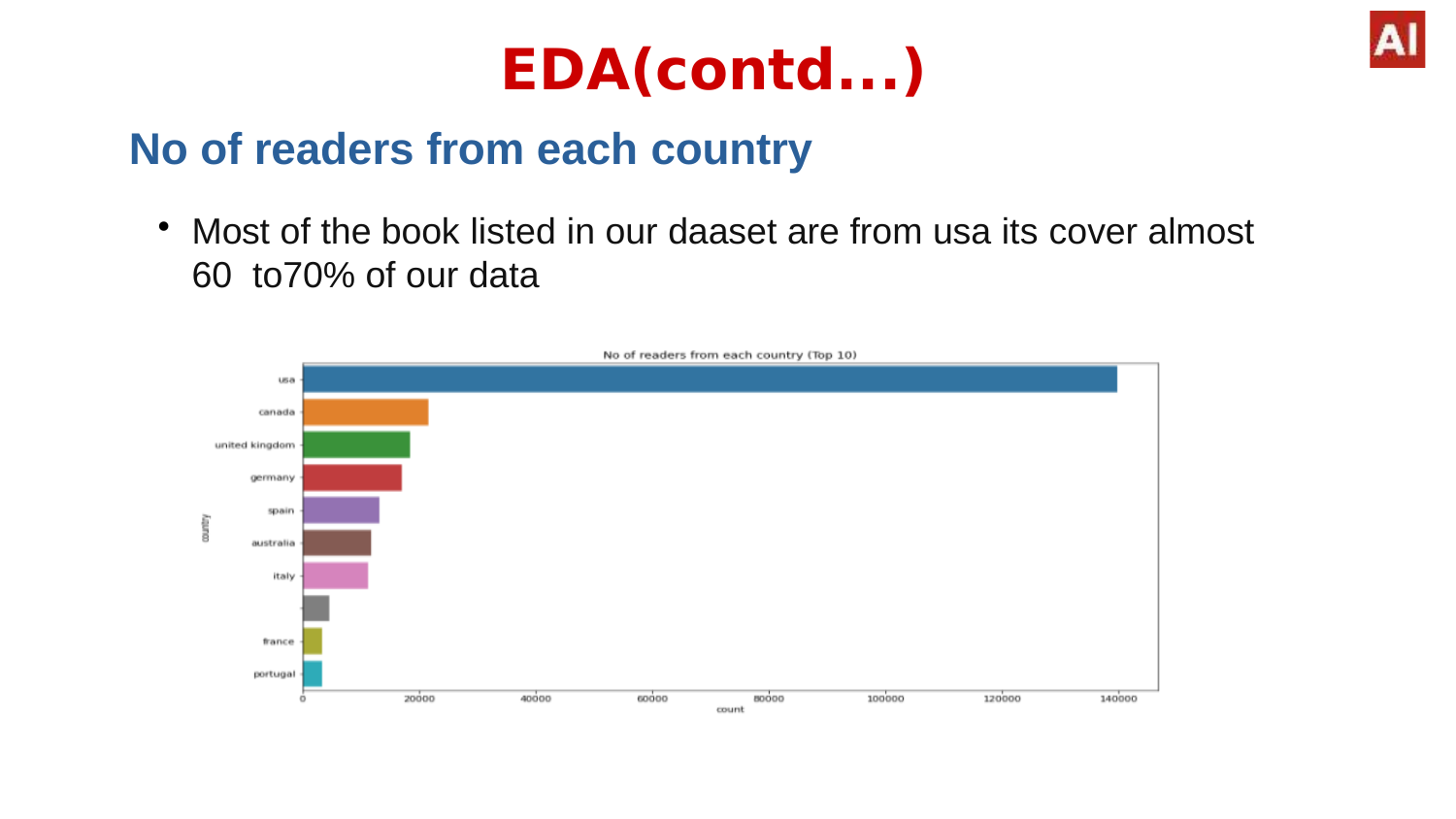

# EDA(contd...)
No of readers from each country
Most of the book listed in our daaset are from usa its cover almost 60  to70% of our data